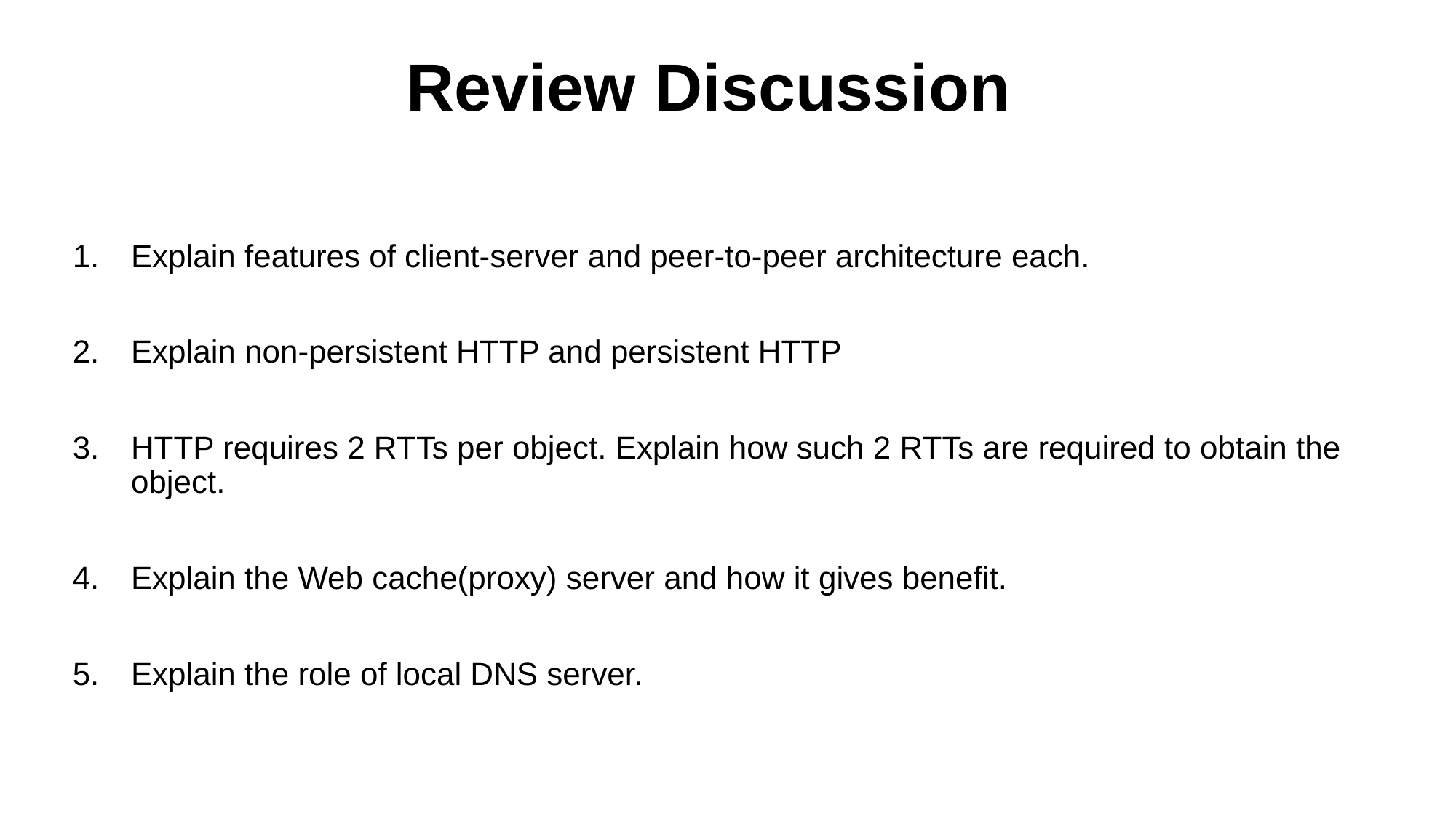

# Review Discussion

Explain features of client-server and peer-to-peer architecture each.

Explain non-persistent HTTP and persistent HTTP

HTTP requires 2 RTTs per object. Explain how such 2 RTTs are required to obtain the object.

Explain the Web cache(proxy) server and how it gives benefit.

Explain the role of local DNS server.